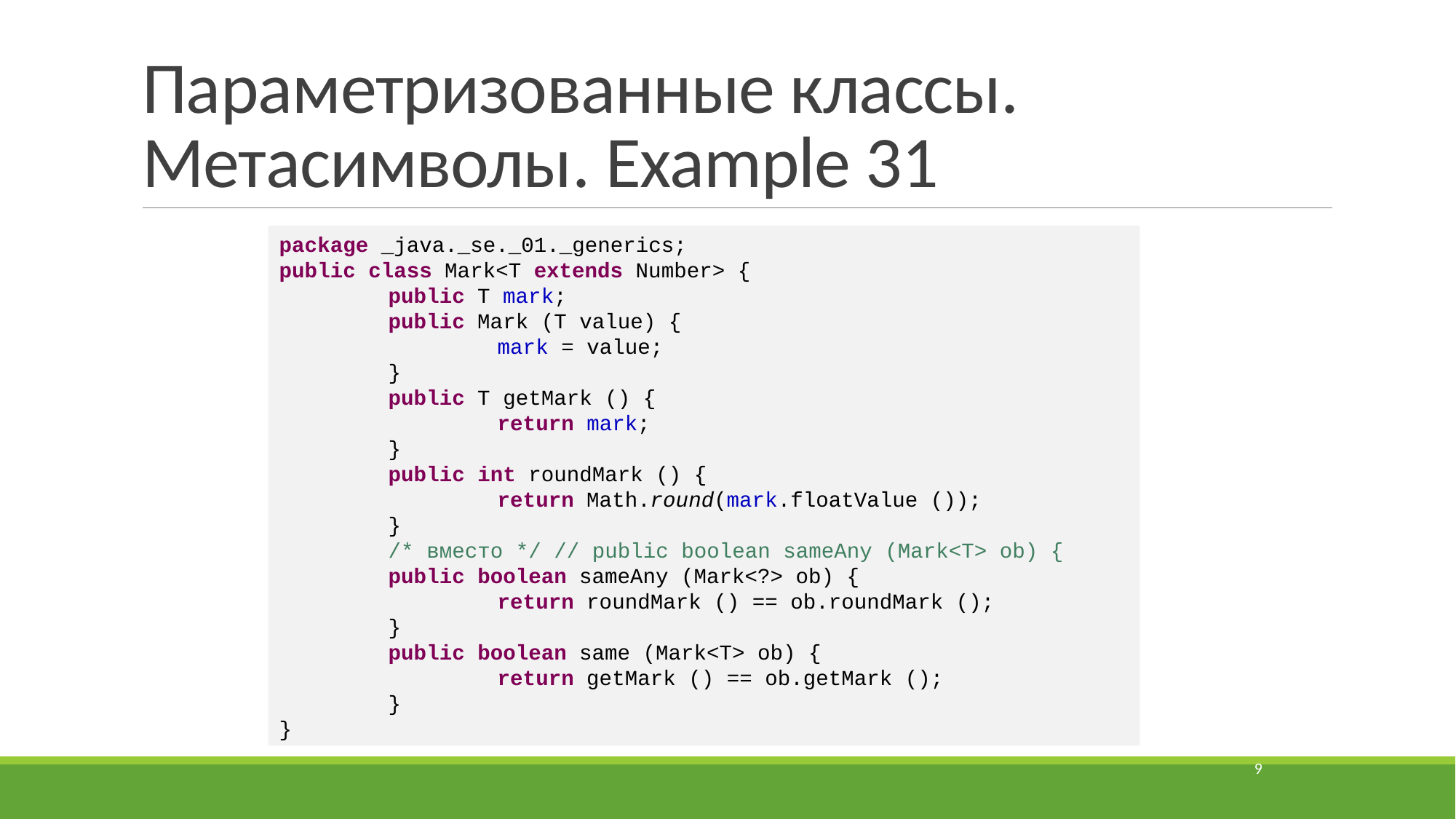

# Параметризованные классы. Метасимволы. Example 31
package _java._se._01._generics;
public class Mark<T extends Number> {
	public T mark;
	public Mark (T value) {
		mark = value;
	}
	public T getMark () {
		return mark;
	}
	public int roundMark () {
		return Math.round(mark.floatValue ());
	}
	/* вместо */ // public boolean sameAny (Mark<T> ob) {
	public boolean sameAny (Mark<?> ob) {
		return roundMark () == ob.roundMark ();
	}
	public boolean same (Mark<T> ob) {
		return getMark () == ob.getMark ();
	}
}
9